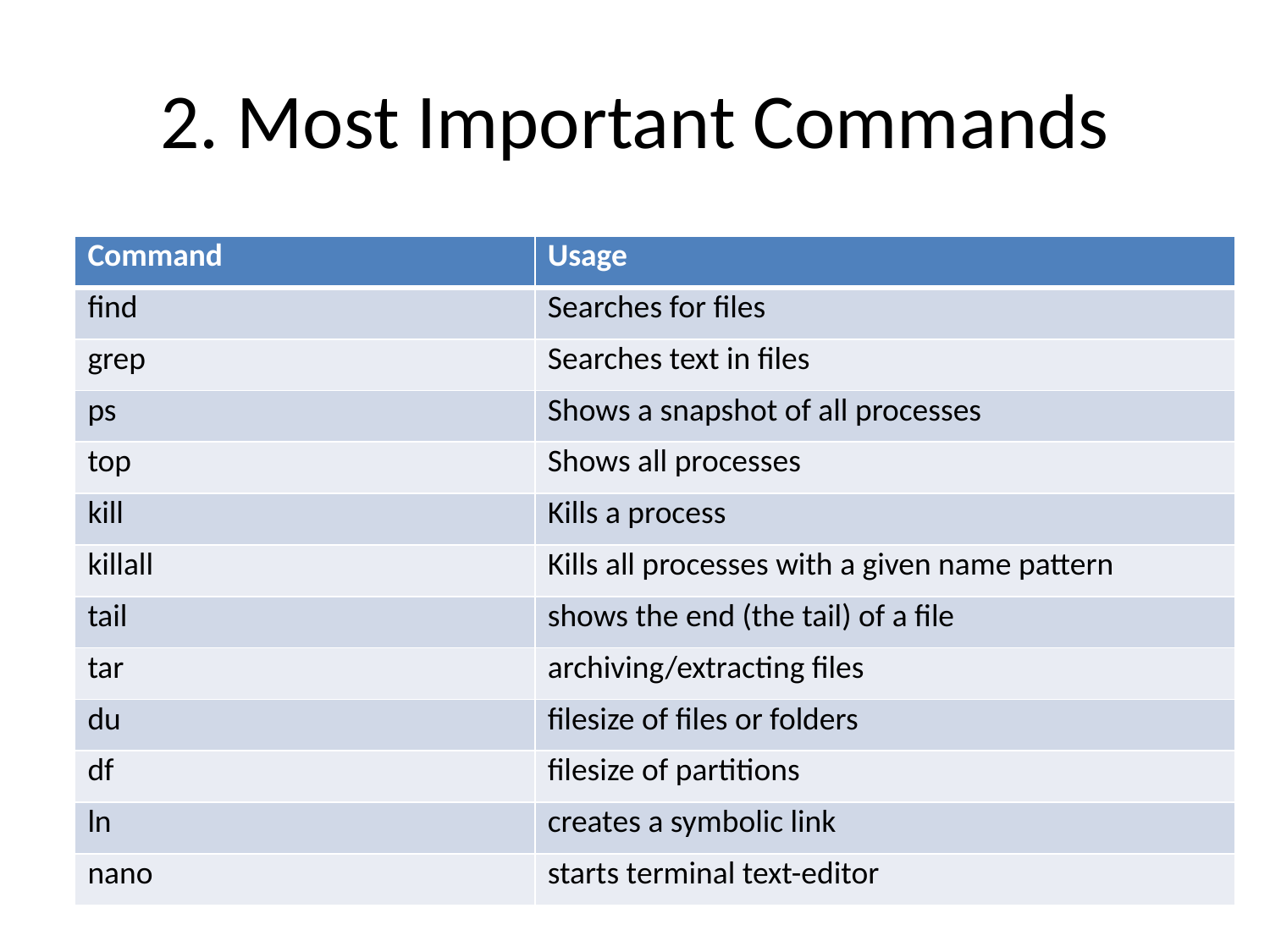

# 2. Most Important Commands
| Command | Usage |
| --- | --- |
| find | Searches for files |
| grep | Searches text in files |
| ps | Shows a snapshot of all processes |
| top | Shows all processes |
| kill | Kills a process |
| killall | Kills all processes with a given name pattern |
| tail | shows the end (the tail) of a file |
| tar | archiving/extracting files |
| du | filesize of files or folders |
| df | filesize of partitions |
| ln | creates a symbolic link |
| nano | starts terminal text-editor |